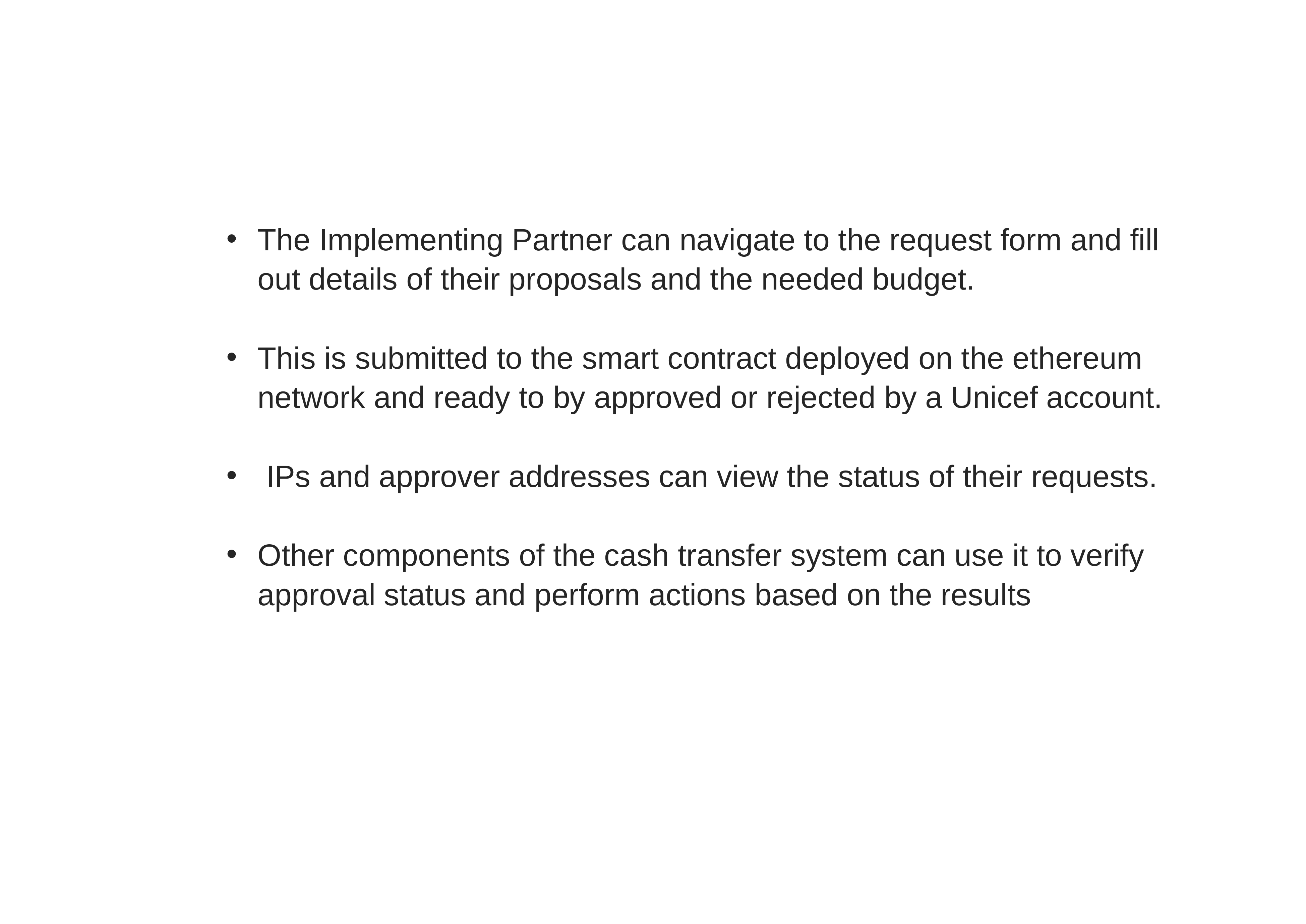

The Implementing Partner can navigate to the request form and fill out details of their proposals and the needed budget.

This is submitted to the smart contract deployed on the ethereum network and ready to by approved or rejected by a Unicef account.

 IPs and approver addresses can view the status of their requests.

Other components of the cash transfer system can use it to verify approval status and perform actions based on the results